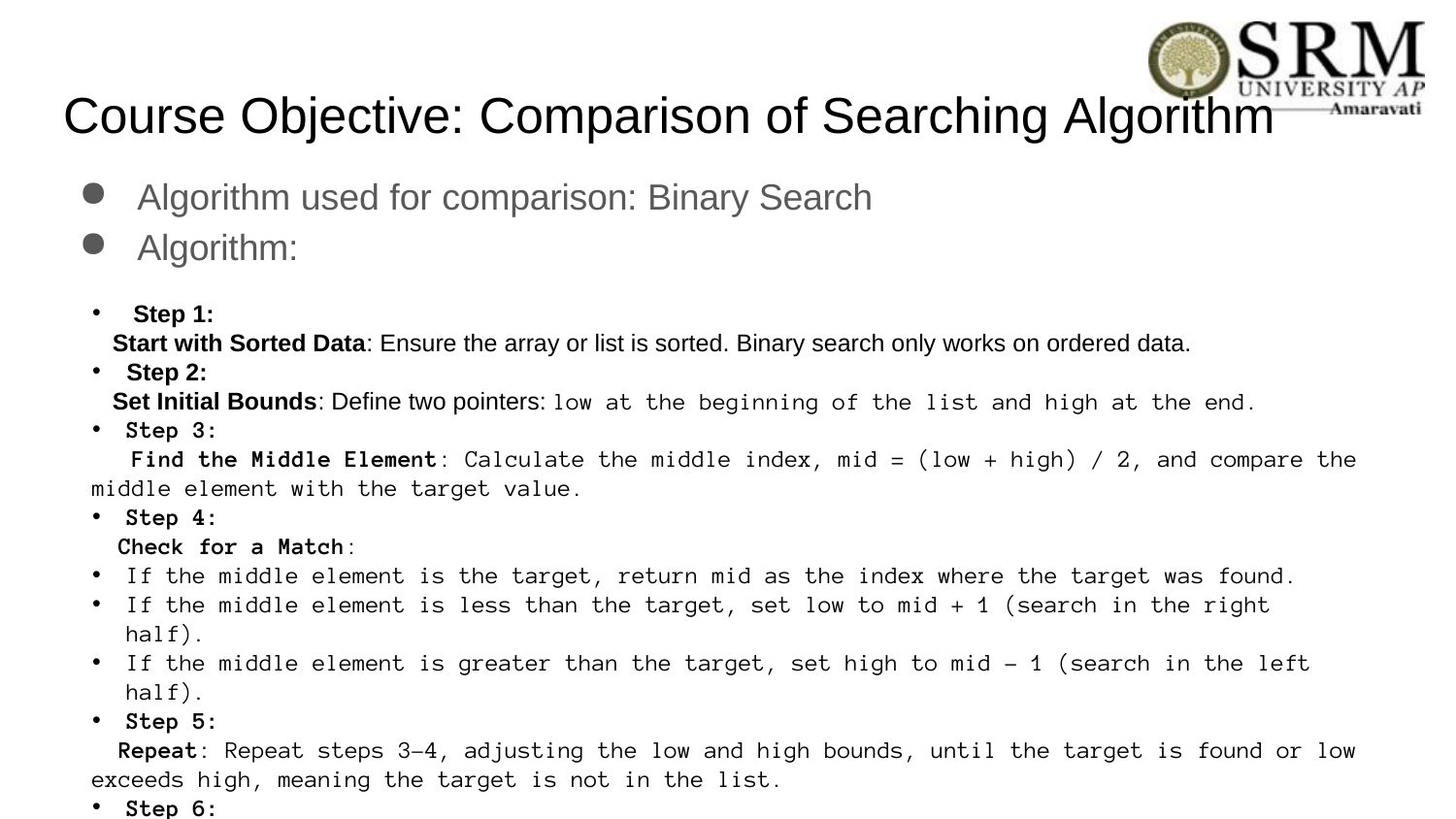

# Course Objective: Comparison of Searching Algorithm
Algorithm used for comparison: Binary Search
Algorithm:
 Step 1:
   Start with Sorted Data: Ensure the array or list is sorted. Binary search only works on ordered data.
Step 2:
   Set Initial Bounds: Define two pointers: low at the beginning of the list and high at the end.
Step 3:
   Find the Middle Element: Calculate the middle index, mid = (low + high) / 2, and compare the middle element with the target value.
Step 4:
  Check for a Match:
If the middle element is the target, return mid as the index where the target was found.
If the middle element is less than the target, set low to mid + 1 (search in the right half).
If the middle element is greater than the target, set high to mid - 1 (search in the left half).
Step 5:
  Repeat: Repeat steps 3–4, adjusting the low and high bounds, until the target is found or low exceeds high, meaning the target is not in the list.
Step 6:
  Return Not Found: If the target is not found, return -1 or another indicator that the target isn’t present.